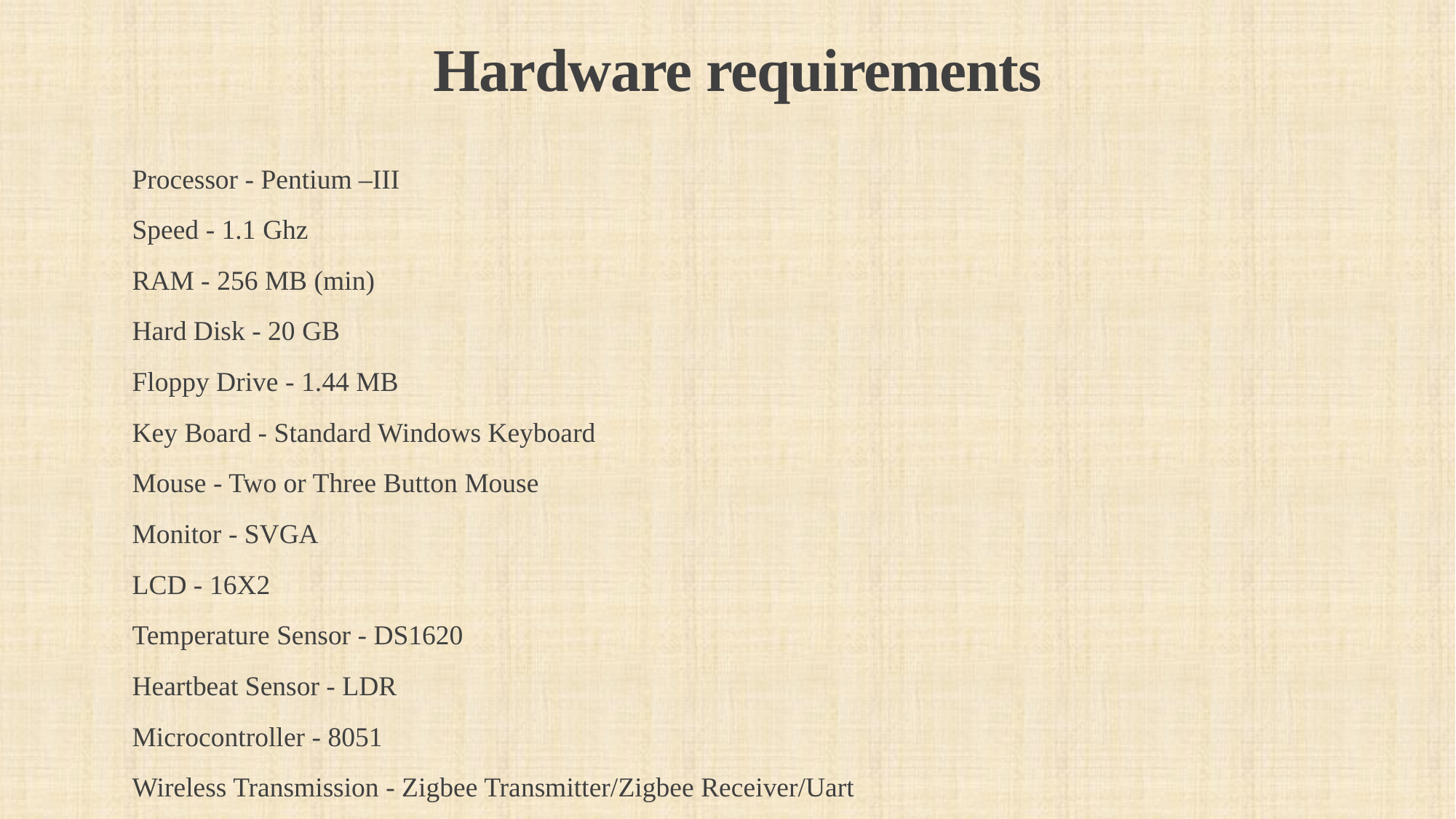

# Hardware requirements

Processor - Pentium –III
Speed - 1.1 Ghz
RAM - 256 MB (min)
Hard Disk - 20 GB
Floppy Drive - 1.44 MB
Key Board - Standard Windows Keyboard
Mouse - Two or Three Button Mouse
Monitor - SVGA
LCD - 16X2
Temperature Sensor - DS1620
Heartbeat Sensor - LDR
Microcontroller - 8051
Wireless Transmission - Zigbee Transmitter/Zigbee Receiver/Uart